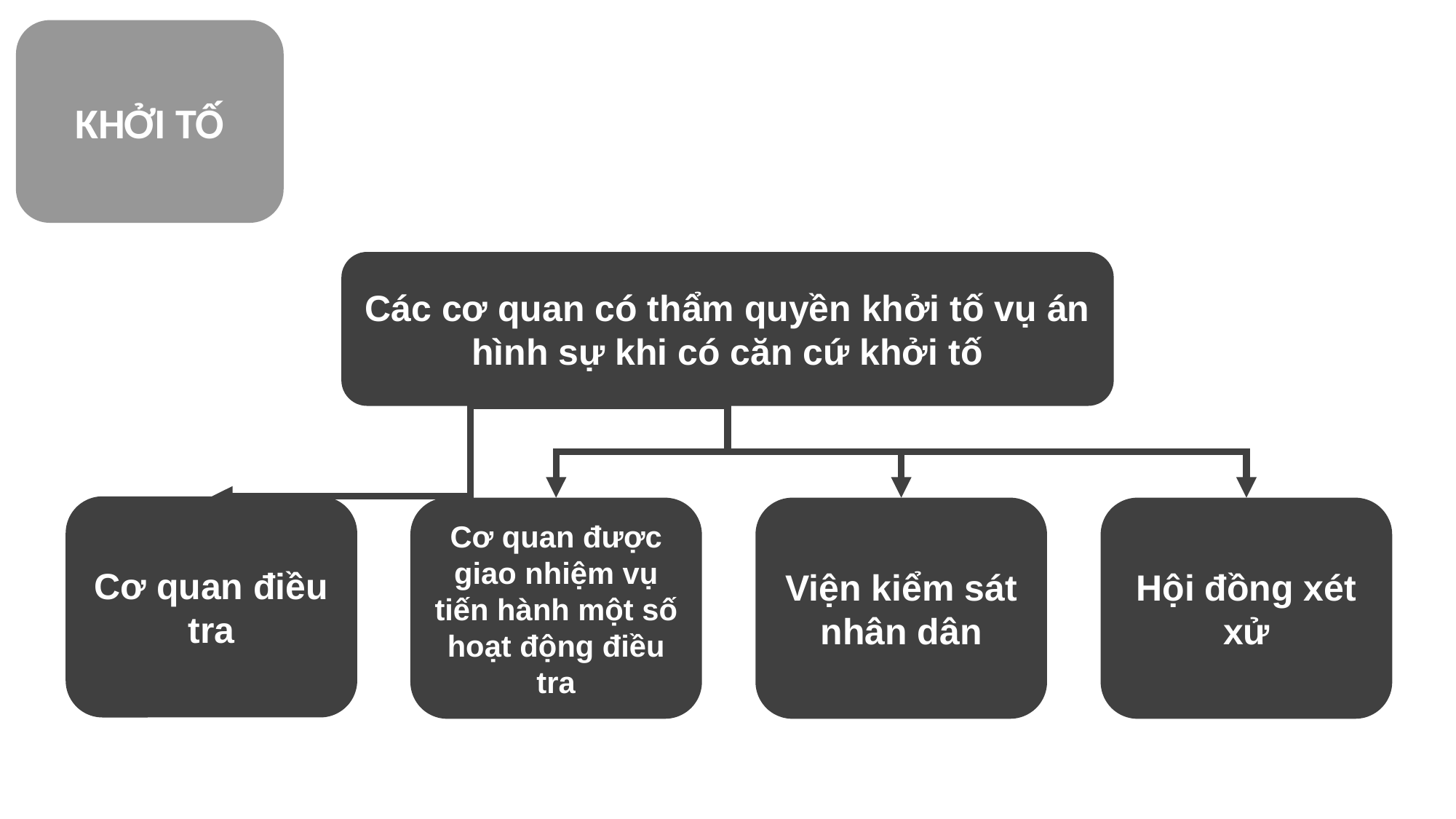

Quy trình để giải quyết vụ án hình sự:
ĐIỀU TRA
TRUY TỐ
KHỞI TỐ
CÓ DẤU HIỆU
Các cơ quan có thẩm quyền khởi tố vụ án hình sự khi có căn cứ khởi tố
Cơ quan điều tra
Cơ quan được giao nhiệm vụ tiến hành một số hoạt động điều tra
Viện kiểm sát nhân dân
Hội đồng xét xử
XÉT XỬ
XÉT LẠI BẢN ÁN ĐÃ CÓ HIỆU LỰC
THI HÀNH ÁN